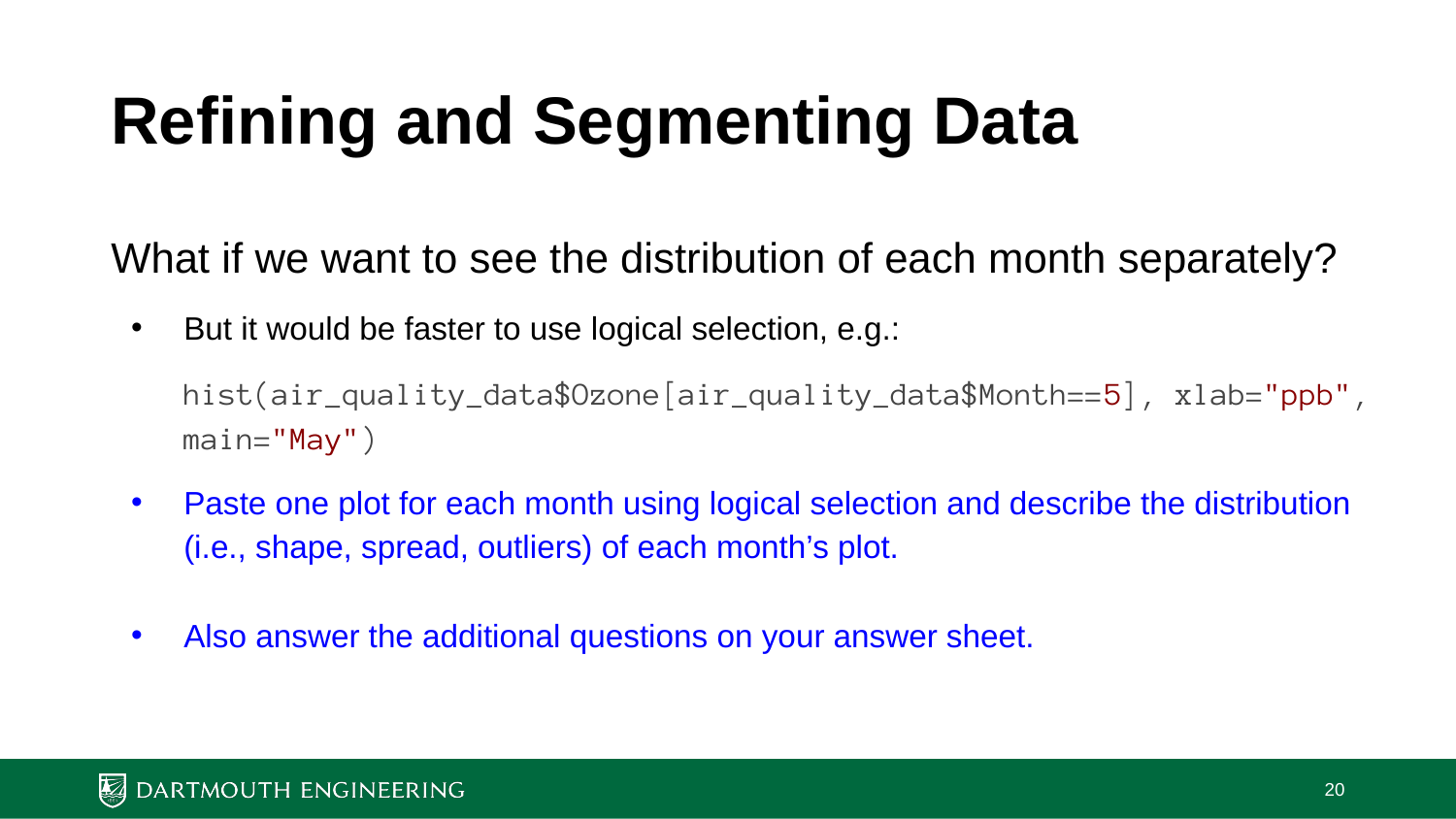

# Refining and Segmenting Data
What if we want to see the distribution of each month separately?
But it would be faster to use logical selection, e.g.:
hist(air_quality_data$Ozone[air_quality_data$Month==5], xlab="ppb", main="May")
Paste one plot for each month using logical selection and describe the distribution (i.e., shape, spread, outliers) of each month’s plot.
Also answer the additional questions on your answer sheet.
20